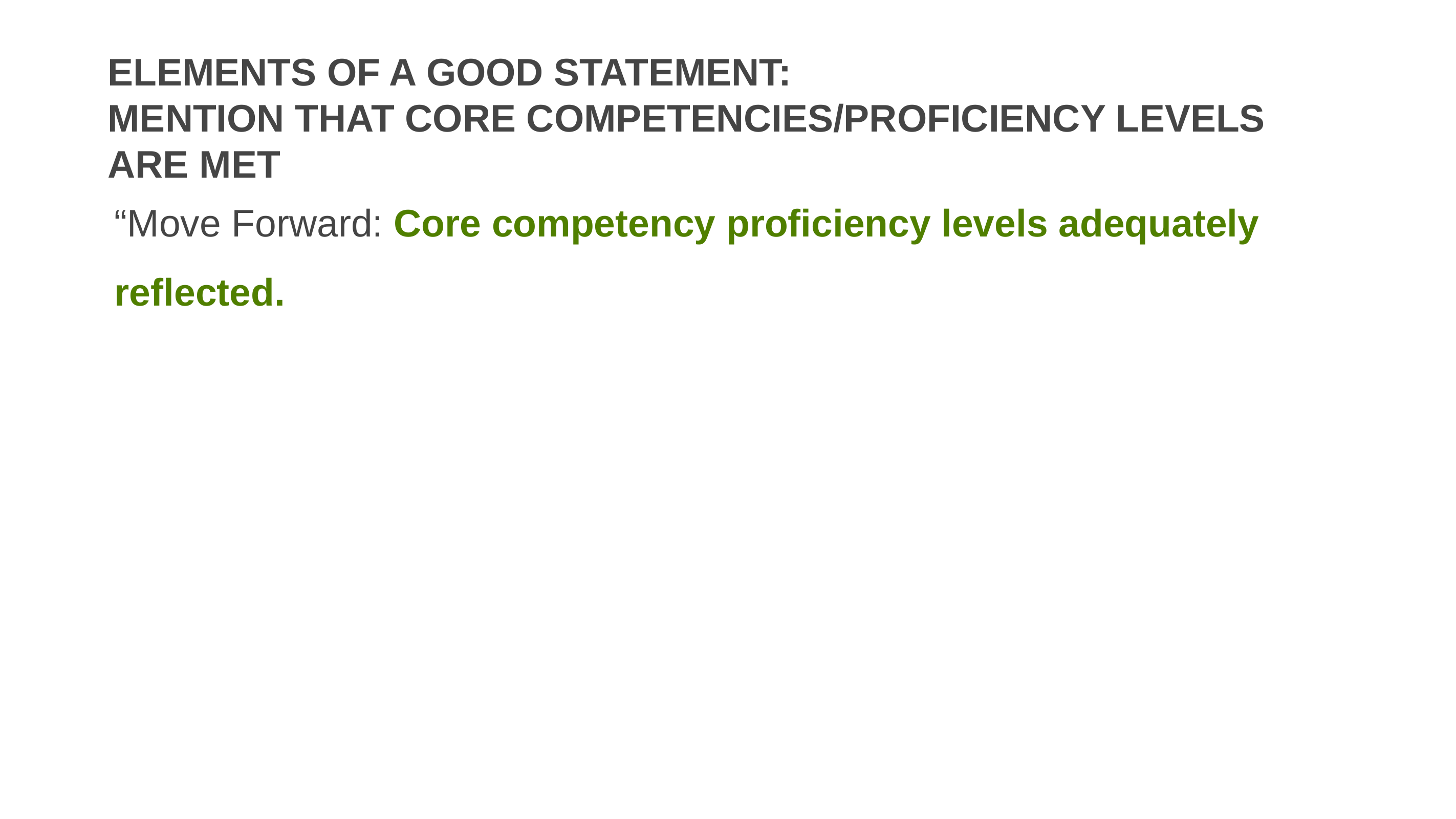

# Elements of a good statement: mention that Core competencies/proficiency levels are met
“Move Forward: Core competency proficiency levels adequately reflected.